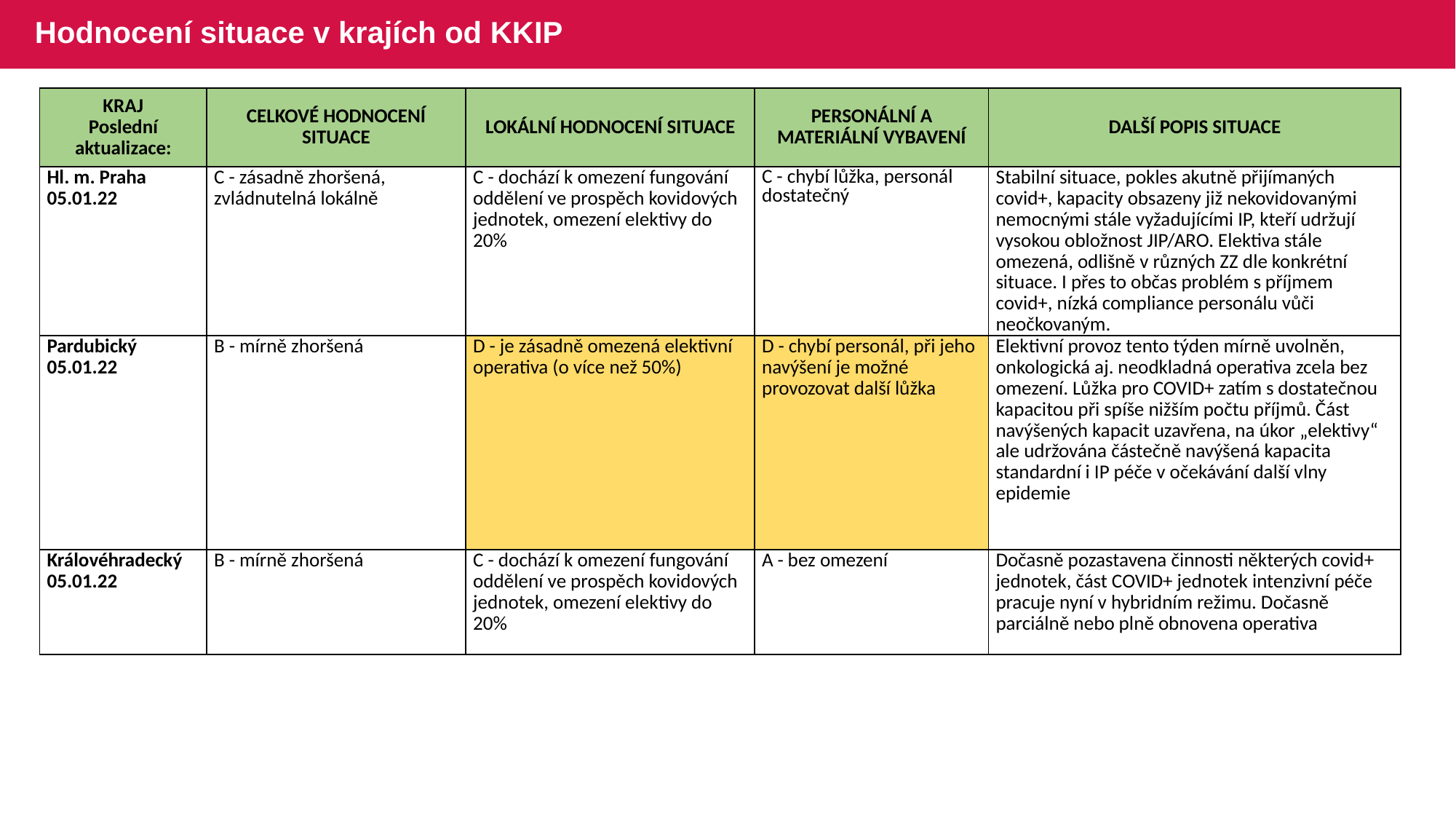

# Hodnocení situace v krajích od KKIP
| KRAJ Poslední aktualizace: | CELKOVÉ HODNOCENÍ SITUACE | LOKÁLNÍ HODNOCENÍ SITUACE | PERSONÁLNÍ A MATERIÁLNÍ VYBAVENÍ | DALŠÍ POPIS SITUACE |
| --- | --- | --- | --- | --- |
| Hl. m. Praha 05.01.22 | C - zásadně zhoršená, zvládnutelná lokálně | C - dochází k omezení fungování oddělení ve prospěch kovidových jednotek, omezení elektivy do 20% | C - chybí lůžka, personál dostatečný | Stabilní situace, pokles akutně přijímaných covid+, kapacity obsazeny již nekovidovanými nemocnými stále vyžadujícími IP, kteří udržují vysokou obložnost JIP/ARO. Elektiva stále omezená, odlišně v různých ZZ dle konkrétní situace. I přes to občas problém s příjmem covid+, nízká compliance personálu vůči neočkovaným. |
| Pardubický 05.01.22 | B - mírně zhoršená | D - je zásadně omezená elektivní operativa (o více než 50%) | D - chybí personál, při jeho navýšení je možné provozovat další lůžka | Elektivní provoz tento týden mírně uvolněn, onkologická aj. neodkladná operativa zcela bez omezení. Lůžka pro COVID+ zatím s dostatečnou kapacitou při spíše nižším počtu příjmů. Část navýšených kapacit uzavřena, na úkor „elektivy“ ale udržována částečně navýšená kapacita standardní i IP péče v očekávání další vlny epidemie |
| Královéhradecký 05.01.22 | B - mírně zhoršená | C - dochází k omezení fungování oddělení ve prospěch kovidových jednotek, omezení elektivy do 20% | A - bez omezení | Dočasně pozastavena činnosti některých covid+ jednotek, část COVID+ jednotek intenzivní péče pracuje nyní v hybridním režimu. Dočasně parciálně nebo plně obnovena operativa |